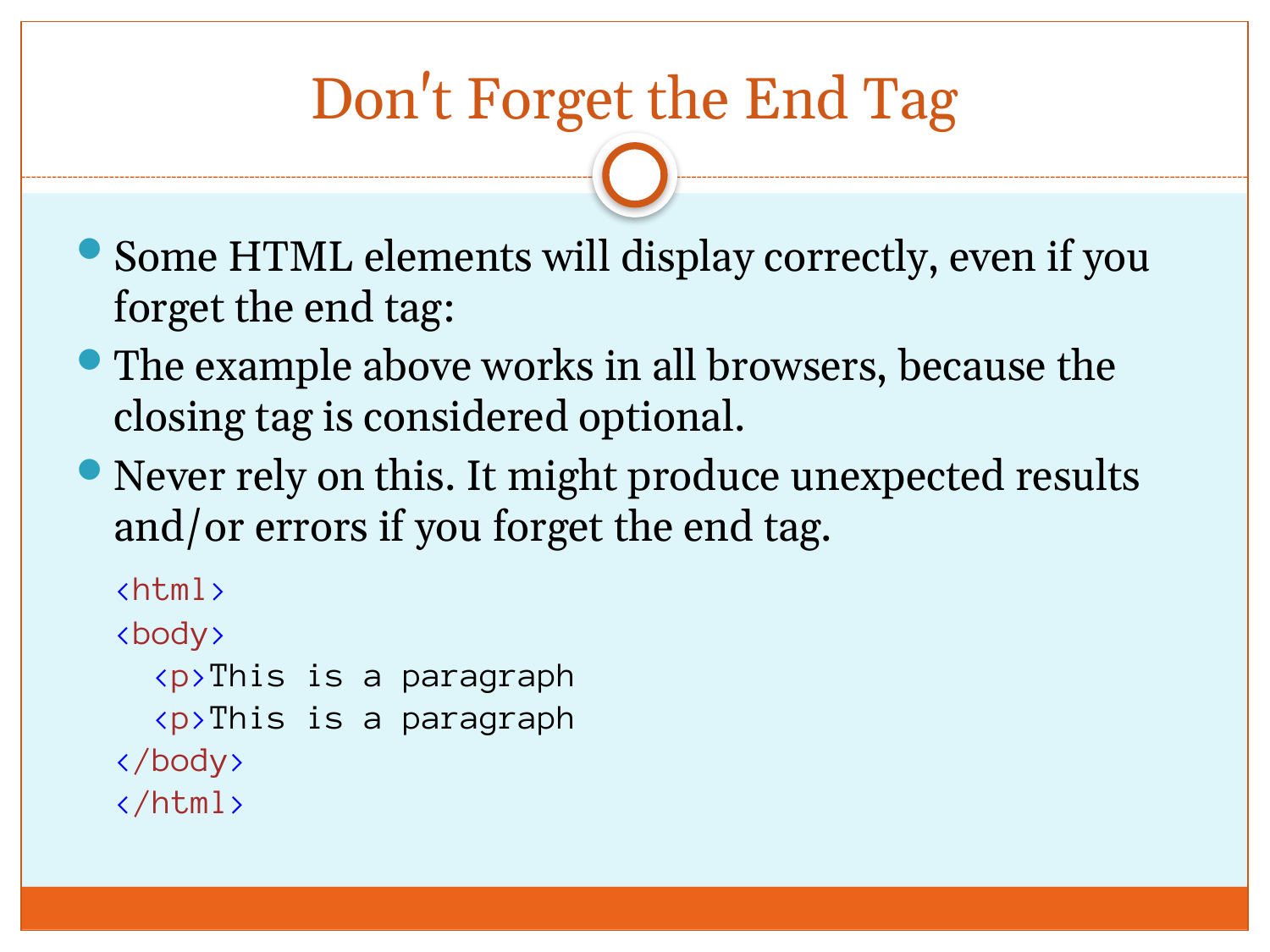

# Don't Forget the End Tag
Some HTML elements will display correctly, even if you forget the end tag:
The example above works in all browsers, because the closing tag is considered optional.
Never rely on this. It might produce unexpected results and/or errors if you forget the end tag.
	<html>
<body>
  <p>This is a paragraph
  <p>This is a paragraph 
</body>
</html>